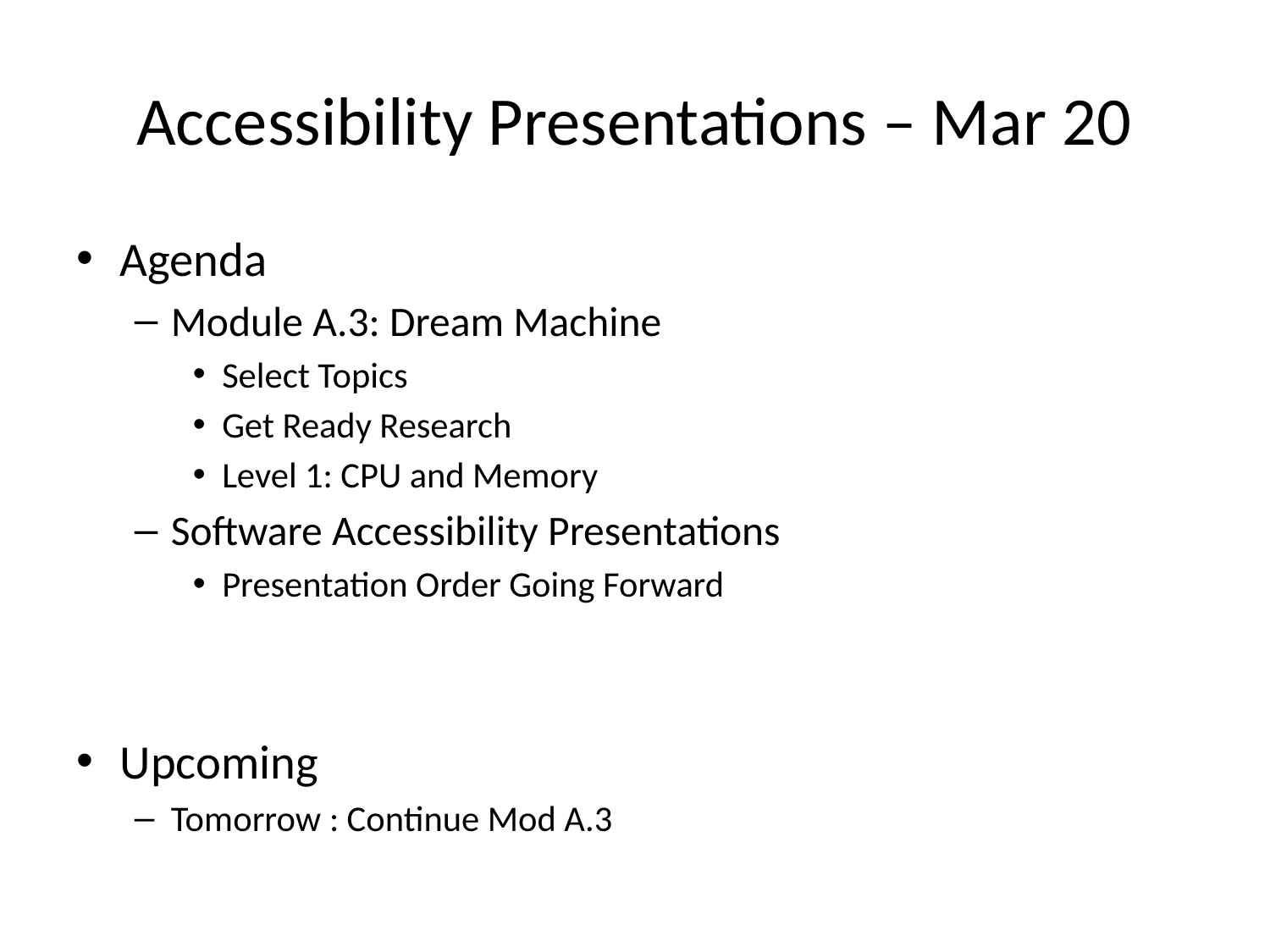

# Accessibility Presentations – Mar 20
Agenda
Module A.3: Dream Machine
Select Topics
Get Ready Research
Level 1: CPU and Memory
Software Accessibility Presentations
Presentation Order Going Forward

Upcoming
Tomorrow : Continue Mod A.3